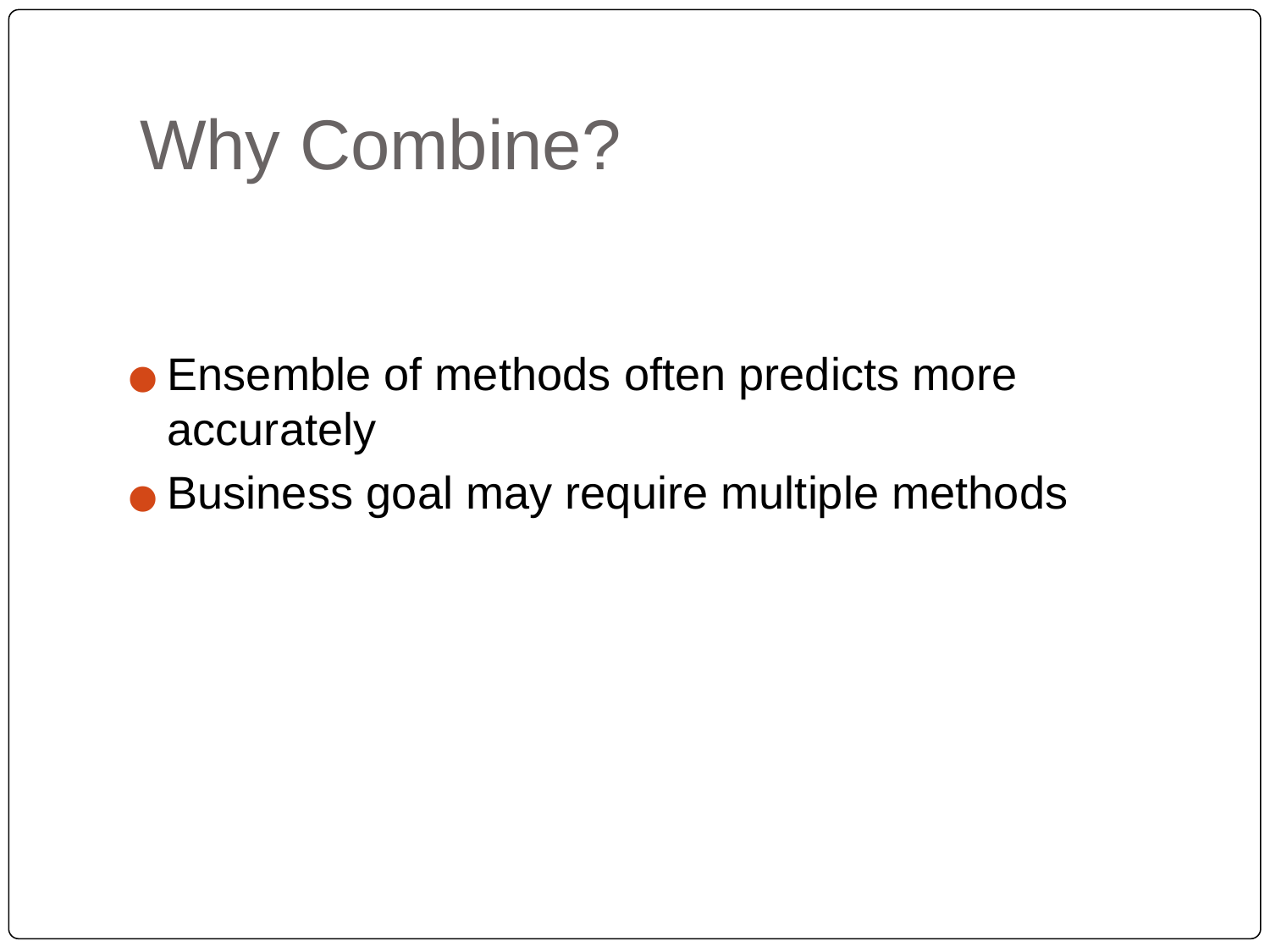

# Why Combine?
Ensemble of methods often predicts more accurately
Business goal may require multiple methods